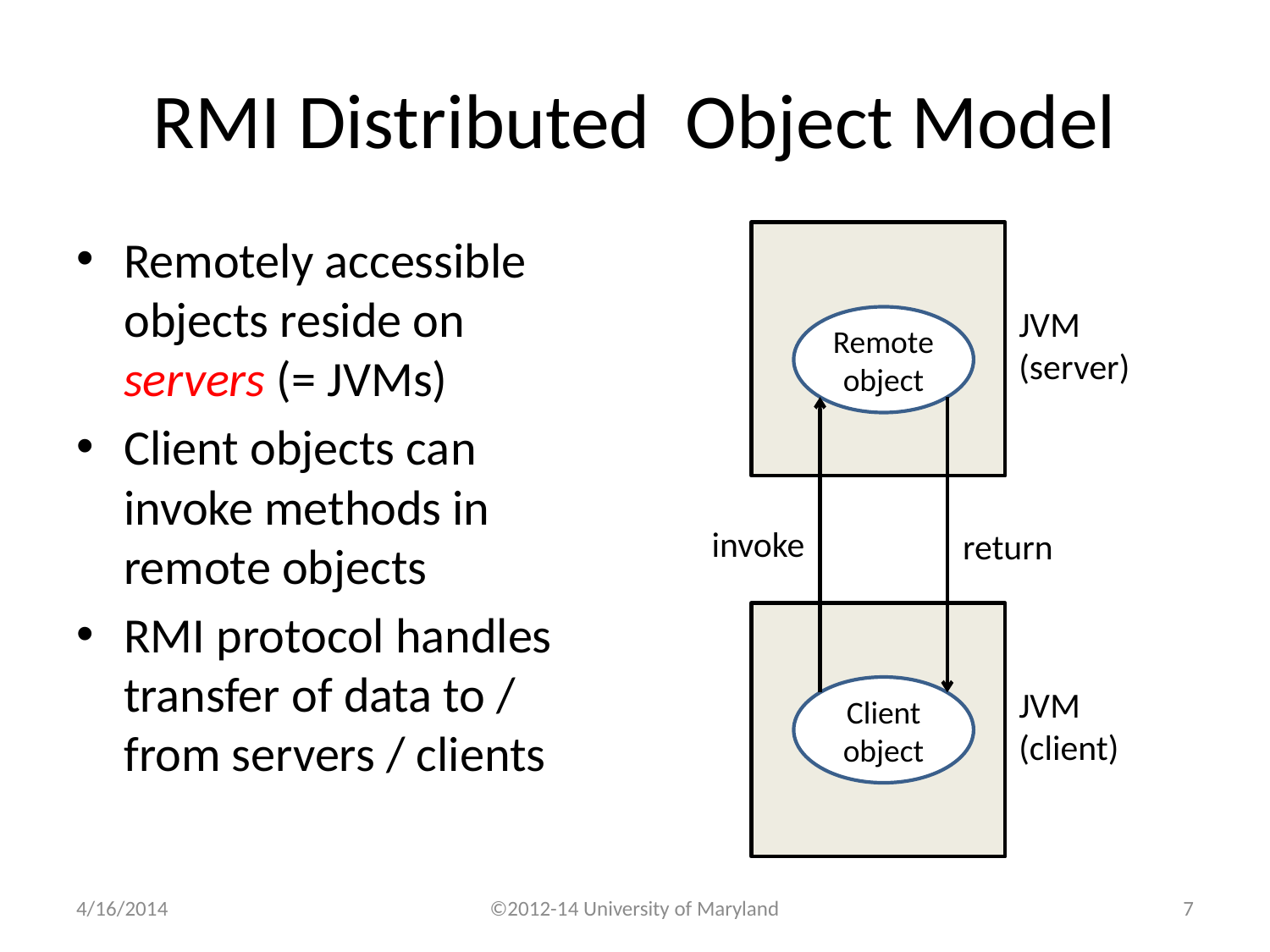

# RMI Distributed  Object Model
Remotely accessible objects reside on servers (= JVMs)
Client objects can invoke methods in remote objects
RMI protocol handles transfer of data to / from servers / clients

JVM
(server)
Remote
object
invoke
return

Client
object
JVM
(client)
4/16/2014
©2012-14 University of Maryland
7